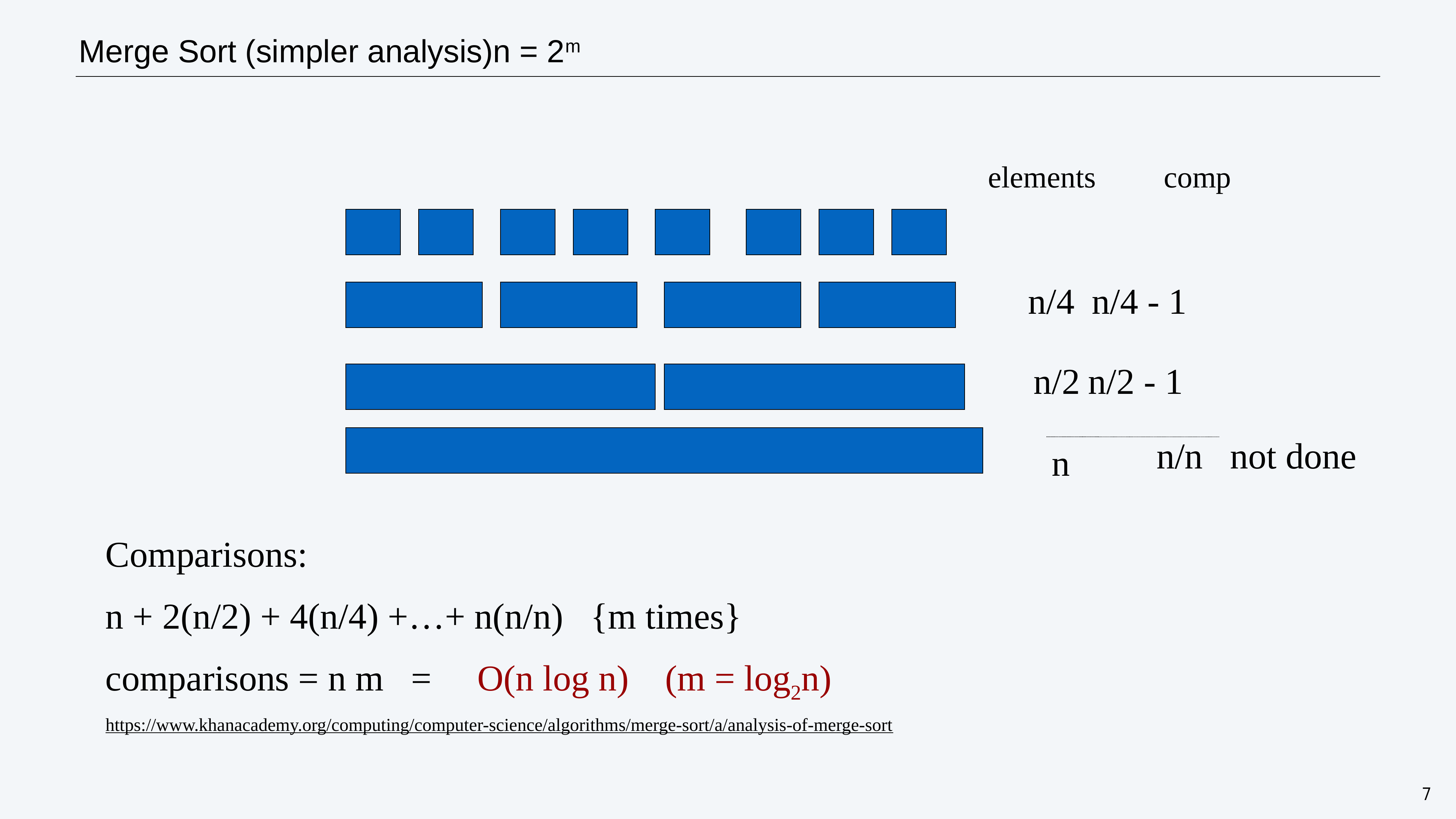

CS111 - Trees-Centeno
# Merge Sort (simpler analysis)n = 2m
elements         comp

n/4	 n/4 - 1

n/2	n/2 - 1

n/n   not done

  n
Comparisons:
n + 2(n/2) + 4(n/4) +…+ n(n/n)   {m times}
comparisons = n m   =     O(n log n)    (m = log2n)
https://www.khanacademy.org/computing/computer-science/algorithms/merge-sort/a/analysis-of-merge-sort

7